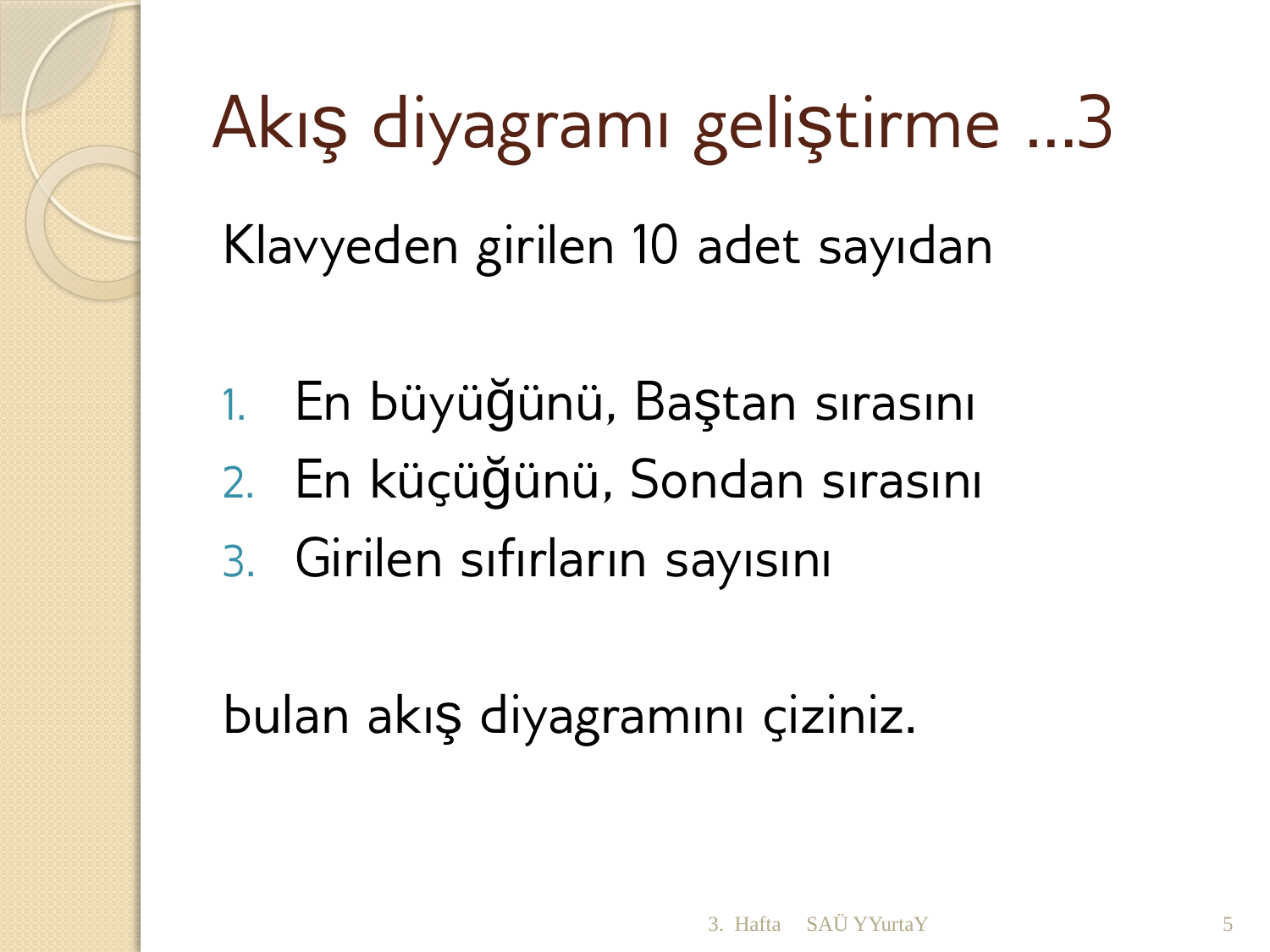

# Akış diyagramı geliştirme …3
Klavyeden girilen 10 adet sayıdan

En büyüğünü, Baştan sırasını
En küçüğünü, Sondan sırasını
Girilen sıfırların sayısını

bulan akış diyagramını çiziniz.

3.  Hafta
SAÜ YYurtaY
5